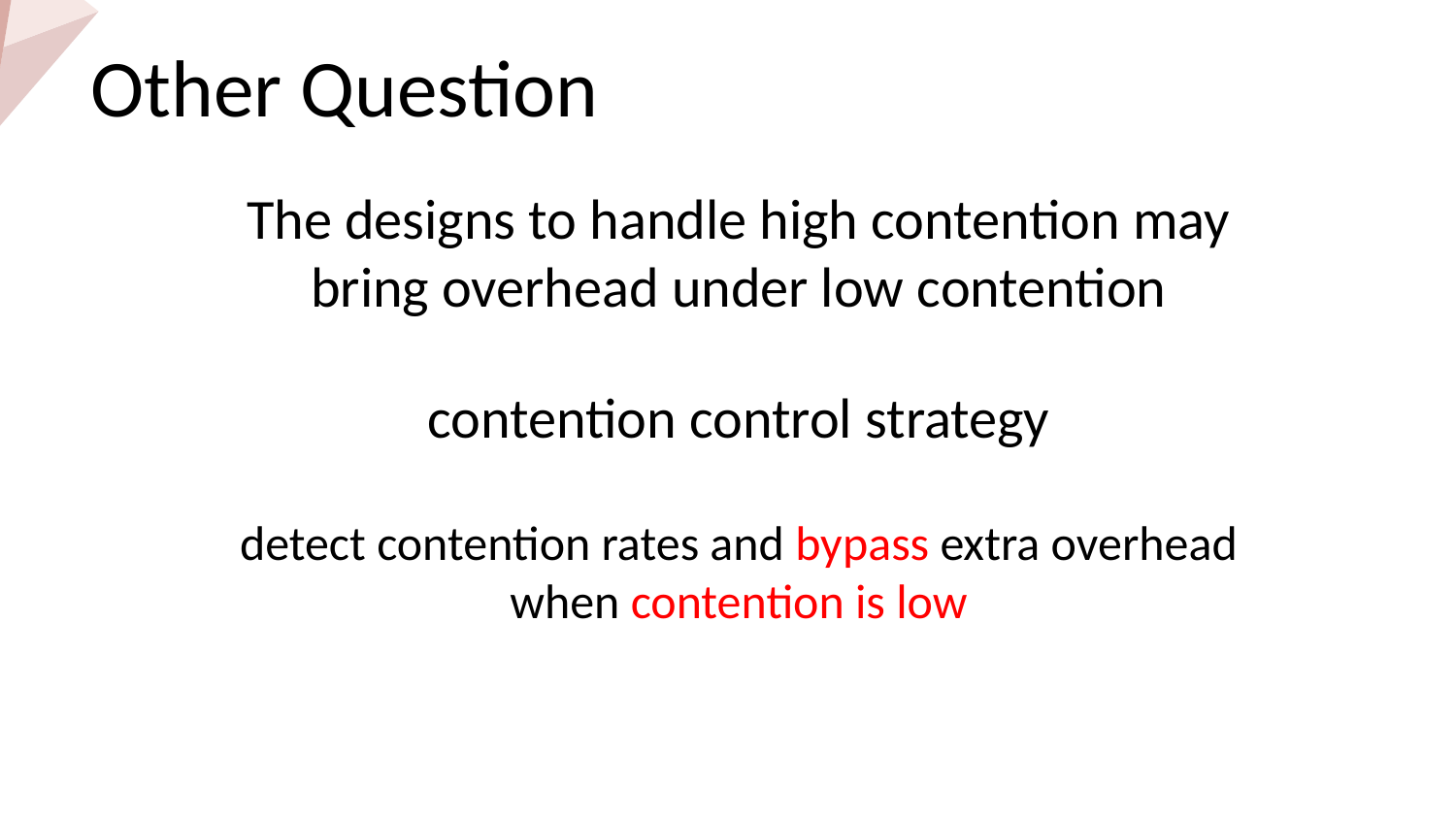

Other Question
The designs to handle high contention may bring overhead under low contention
contention control strategy
detect contention rates and bypass extra overhead when contention is low